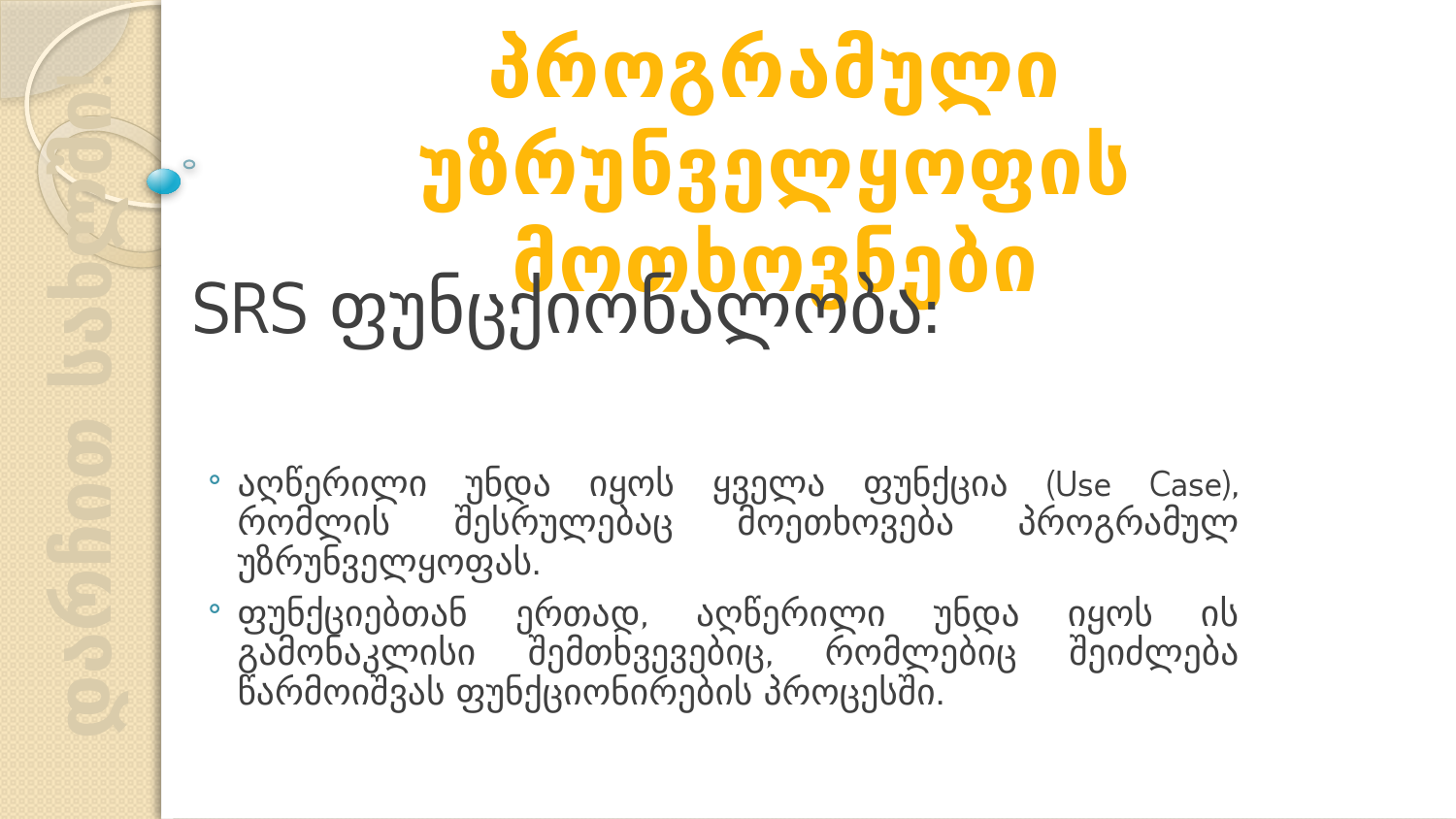

პროგრამული უზრუნველყოფის მოთხოვნები
SRS ფუნცქიონალობა:

აღწერილი უნდა იყოს ყველა ფუნქცია (Use Case), რომლის შესრულებაც მოეთხოვება პროგრამულ უზრუნველყოფას.
ფუნქციებთან ერთად, აღწერილი უნდა იყოს ის გამონაკლისი შემთხვევებიც, რომლებიც შეიძლება წარმოიშვას ფუნქციონირების პროცესში.

დარჩით სახლში!